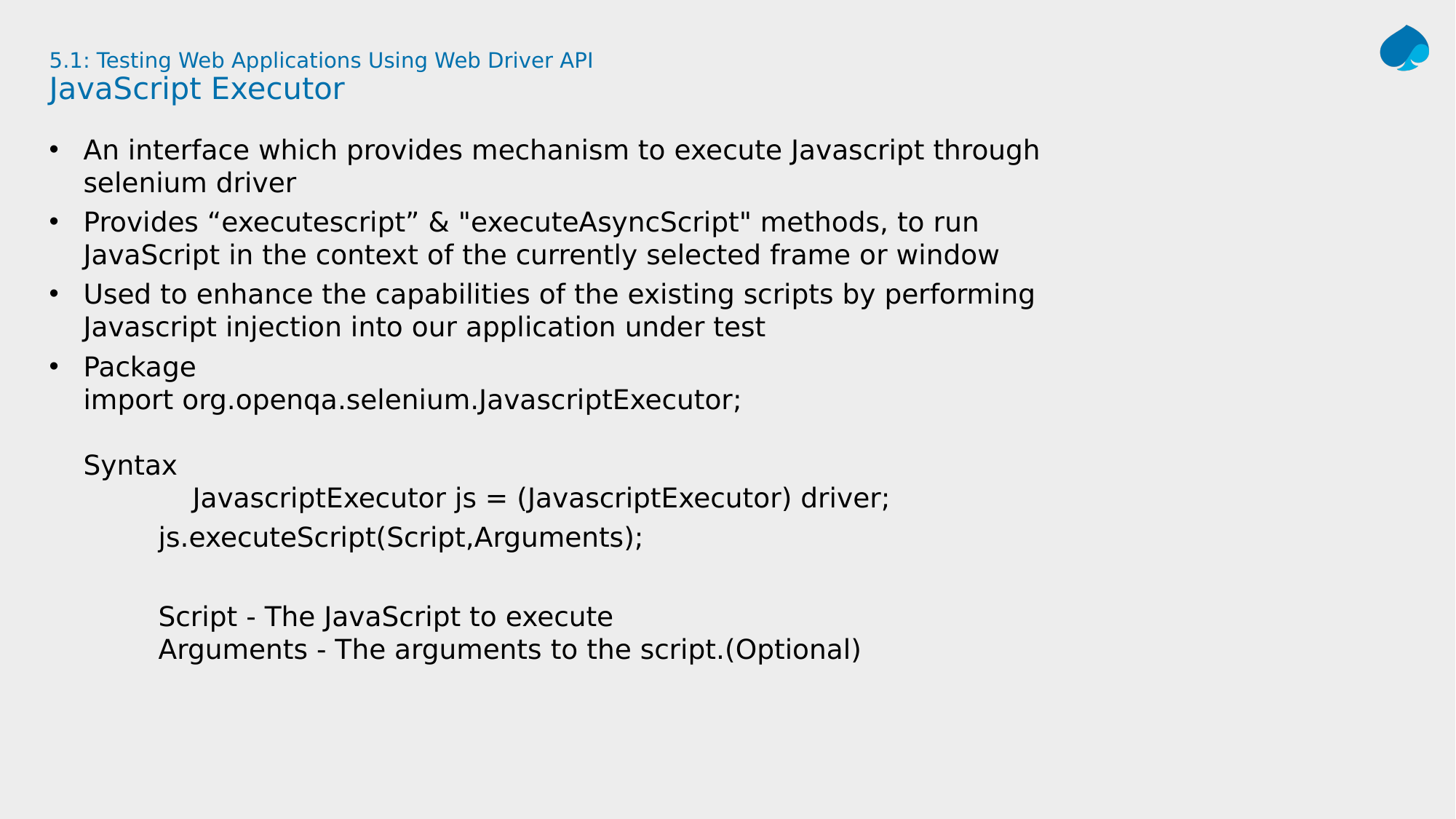

# 5.1: Testing Web Applications Using Web Driver API JavaScript Executor
An interface which provides mechanism to execute Javascript through selenium driver
Provides “executescript” & "executeAsyncScript" methods, to run JavaScript in the context of the currently selected frame or window
Used to enhance the capabilities of the existing scripts by performing Javascript injection into our application under test
Package
import org.openqa.selenium.JavascriptExecutor;
Syntax
	JavascriptExecutor js = (JavascriptExecutor) driver;
	js.executeScript(Script,Arguments);

	Script - The JavaScript to execute
	Arguments - The arguments to the script.(Optional)